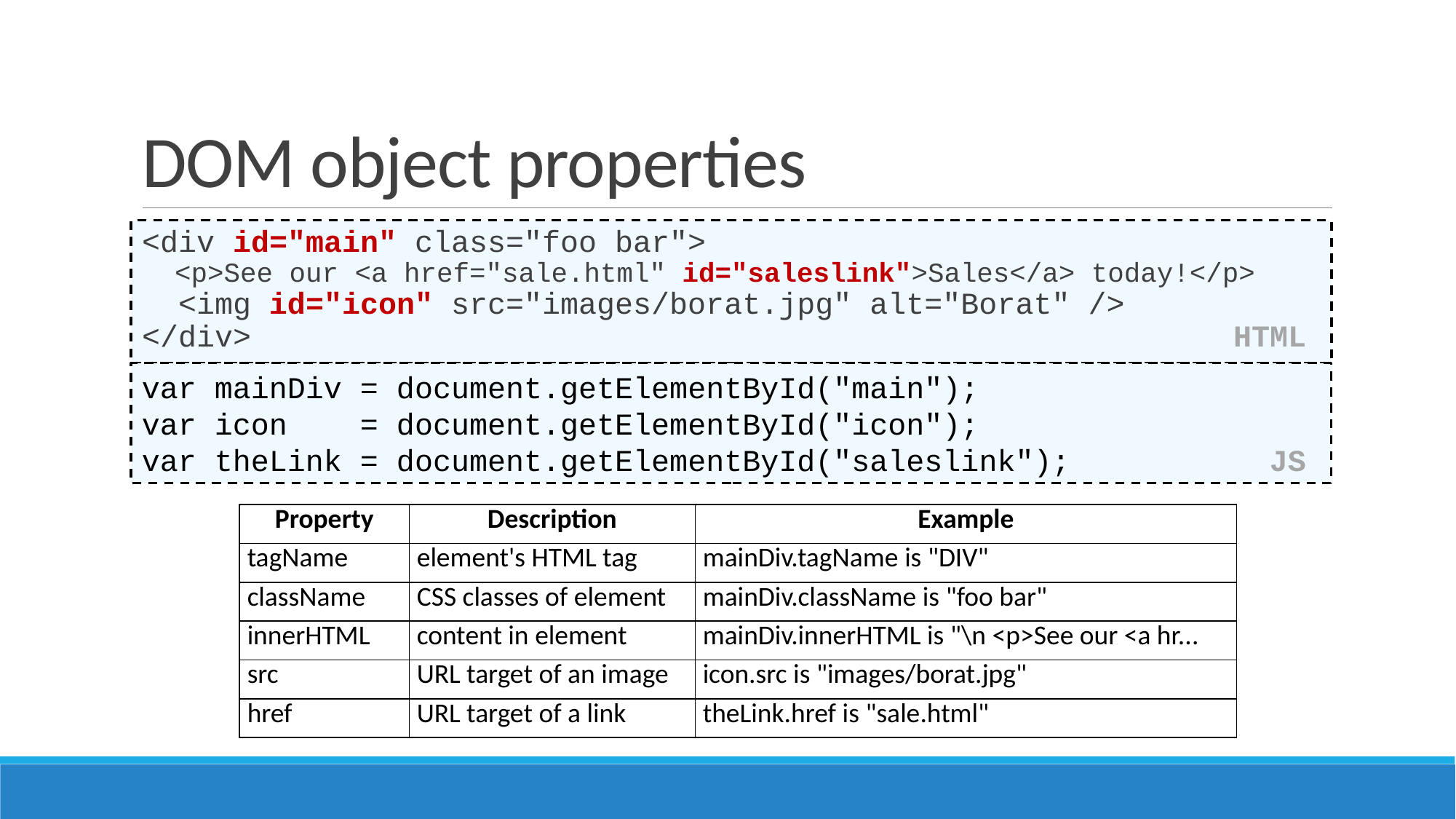

# DOM object properties
<div id="main" class="foo bar">
  <p>See our <a href="sale.html" id="saleslink">Sales</a> today!</p>
  <img id="icon" src="images/borat.jpg" alt="Borat" />
</div>                                                      HTML
var mainDiv = document.getElementById("main");
var icon    = document.getElementById("icon");
var theLink = document.getElementById("saleslink");           JS
| Property | Description | Example |
| --- | --- | --- |
| tagName | element's HTML tag | mainDiv.tagName is "DIV" |
| className | CSS classes of element | mainDiv.className is "foo bar" |
| innerHTML | content in element | mainDiv.innerHTML is "\n <p>See our <a hr... |
| src | URL target of an image | icon.src is "images/borat.jpg" |
| href | URL target of a link | theLink.href is "sale.html" |